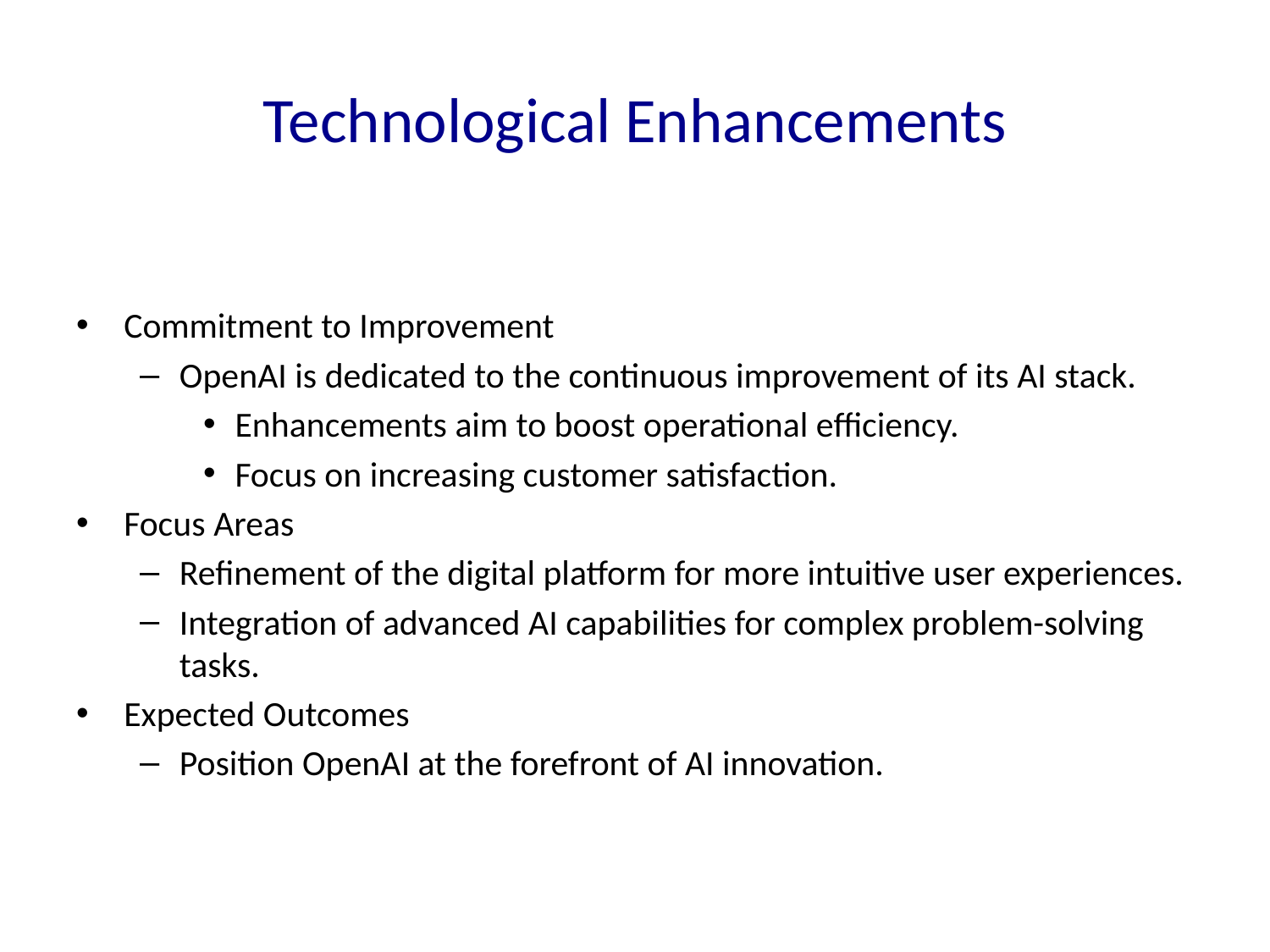

# Technological Enhancements

Commitment to Improvement
OpenAI is dedicated to the continuous improvement of its AI stack.
Enhancements aim to boost operational efficiency.
Focus on increasing customer satisfaction.
Focus Areas
Refinement of the digital platform for more intuitive user experiences.
Integration of advanced AI capabilities for complex problem-solving tasks.
Expected Outcomes
Position OpenAI at the forefront of AI innovation.